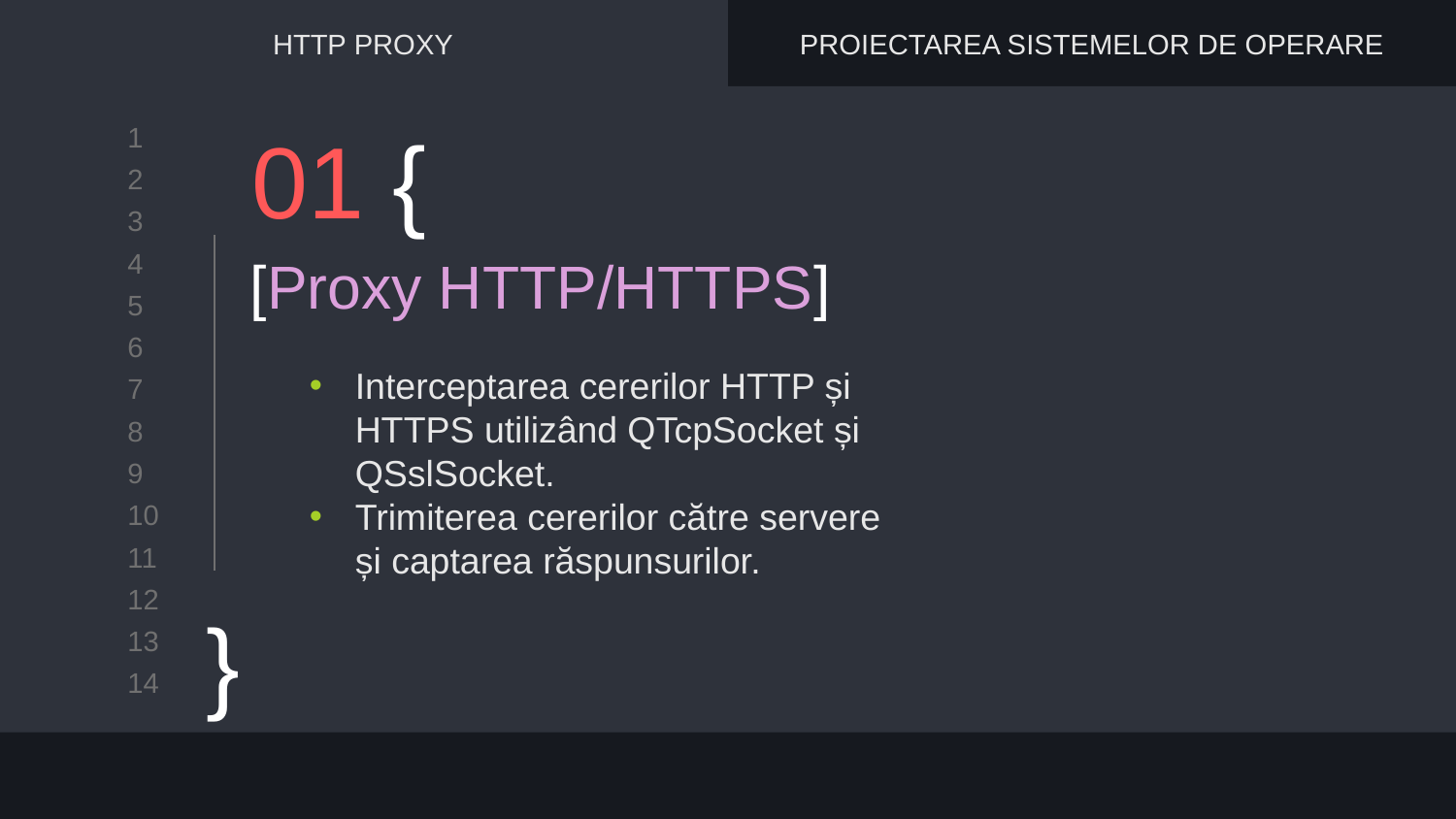

HTTP PROXY
PROIECTAREA SISTEMELOR DE OPERARE
# 01 {
[Proxy HTTP/HTTPS]
Interceptarea cererilor HTTP și HTTPS utilizând QTcpSocket și QSslSocket.
Trimiterea cererilor către servere și captarea răspunsurilor.

}